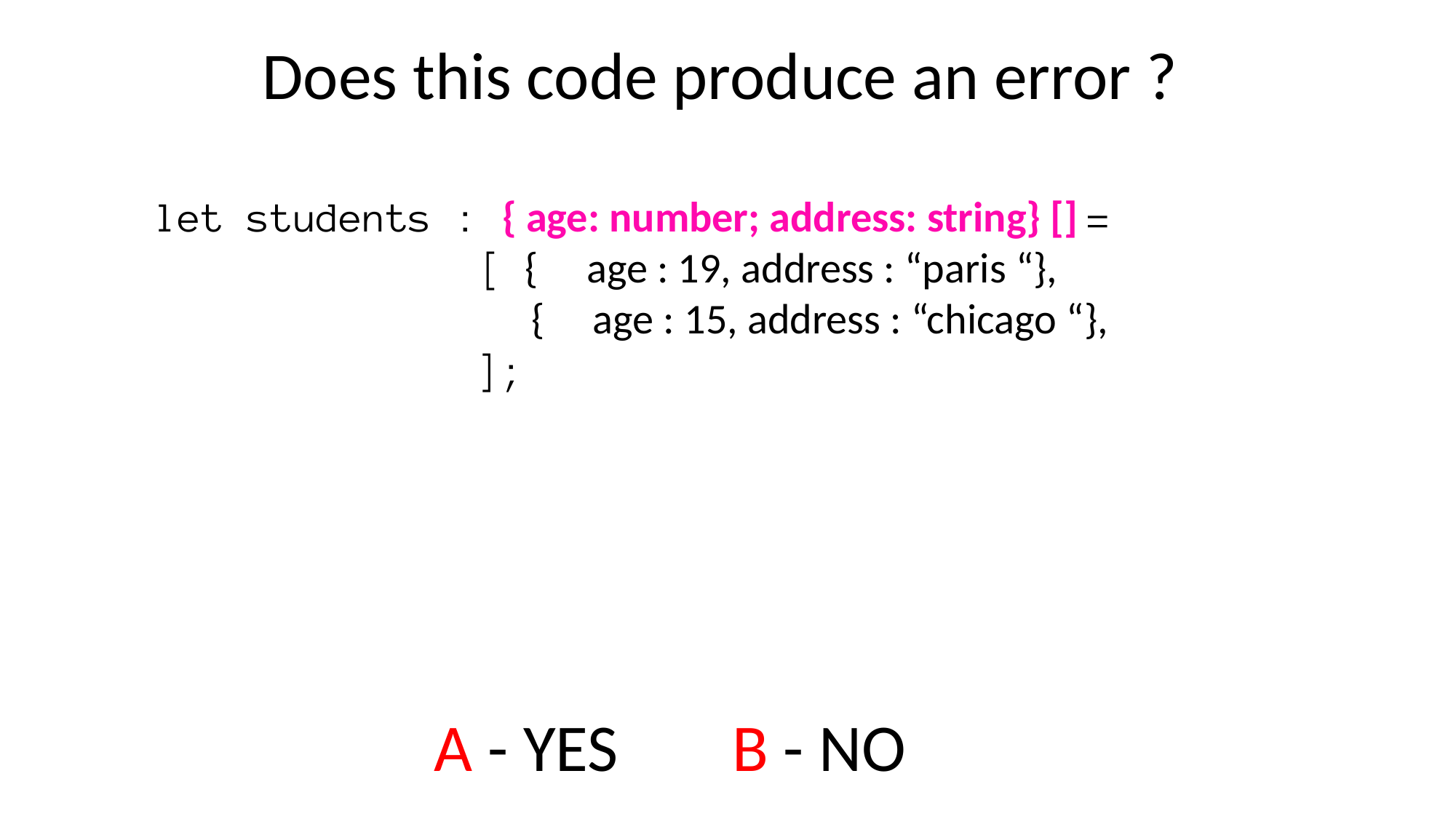

Does this code produce an error ?
let students : { age: number; address: string} [] =
              [ {     age : 19, address : “paris “},
                                       {     age : 15, address : “chicago “},
              ];
B - NO
A - YES